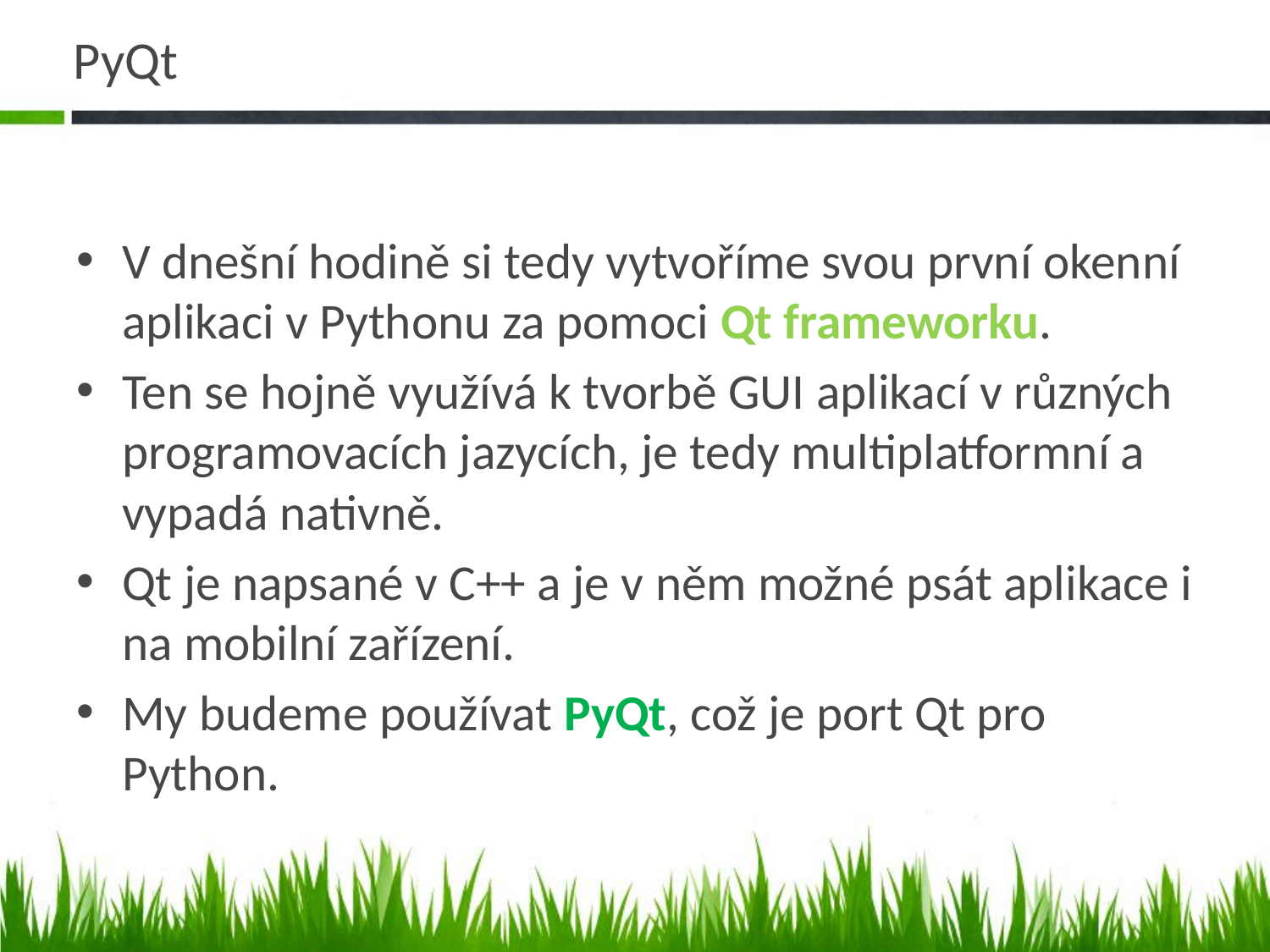

# PyQt
V dnešní hodině si tedy vytvoříme svou první okenní aplikaci v Pythonu za pomoci Qt frameworku.
Ten se hojně využívá k tvorbě GUI aplikací v různých programovacích jazycích, je tedy multiplatformní a vypadá nativně.
Qt je napsané v C++ a je v něm možné psát aplikace i na mobilní zařízení.
My budeme používat PyQt, což je port Qt pro Python.